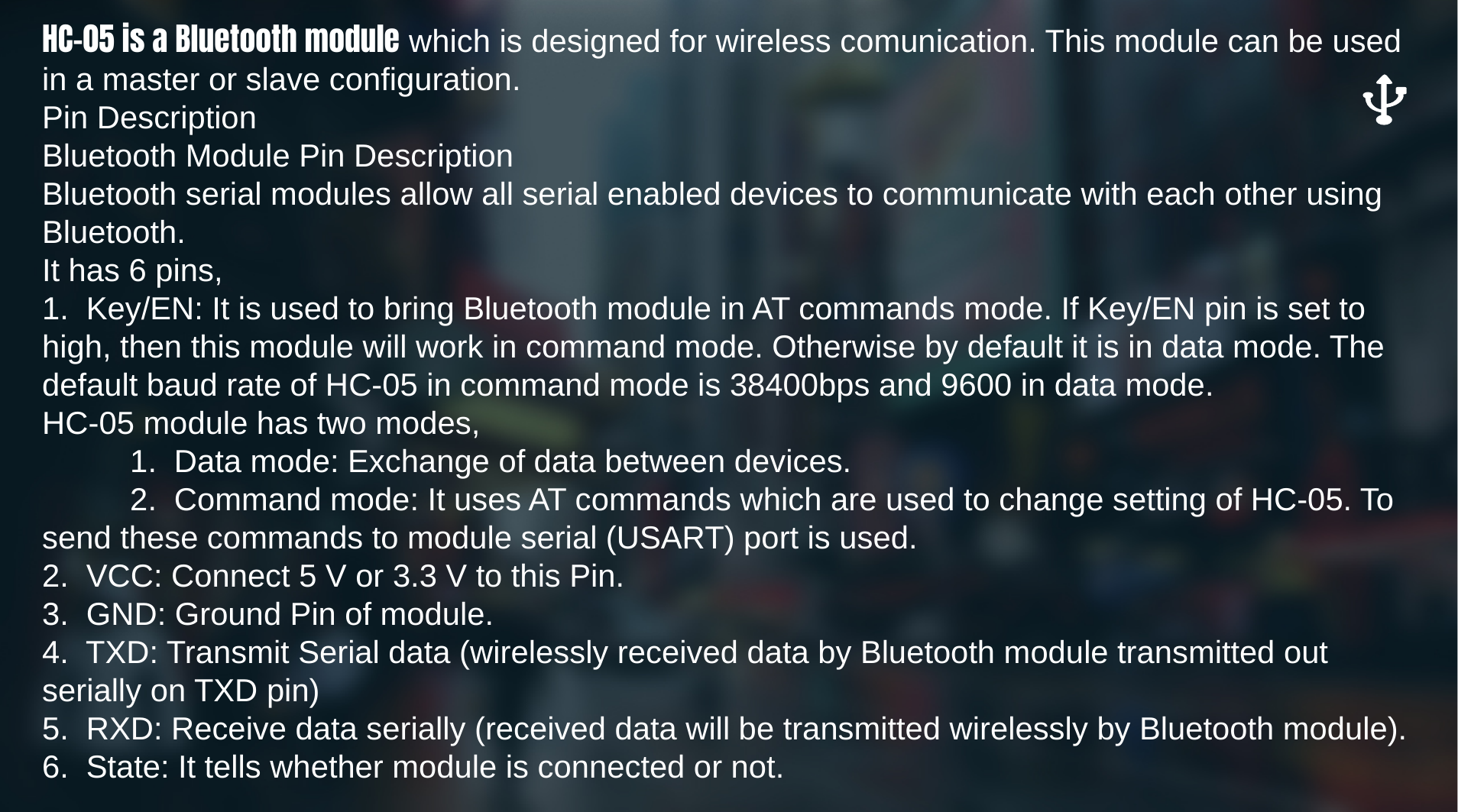

HC-05 is a Bluetooth module which is designed for wireless comunication. This module can be used in a master or slave configuration.
Pin Description
Bluetooth Module Pin Description
Bluetooth serial modules allow all serial enabled devices to communicate with each other using Bluetooth.
It has 6 pins,
1.  Key/EN: It is used to bring Bluetooth module in AT commands mode. If Key/EN pin is set to high, then this module will work in command mode. Otherwise by default it is in data mode. The default baud rate of HC-05 in command mode is 38400bps and 9600 in data mode.
HC-05 module has two modes,
          1.  Data mode: Exchange of data between devices.
          2.  Command mode: It uses AT commands which are used to change setting of HC-05. To send these commands to module serial (USART) port is used.
2.  VCC: Connect 5 V or 3.3 V to this Pin.
3.  GND: Ground Pin of module.
4.  TXD: Transmit Serial data (wirelessly received data by Bluetooth module transmitted out serially on TXD pin)
5.  RXD: Receive data serially (received data will be transmitted wirelessly by Bluetooth module).
6.  State: It tells whether module is connected or not.